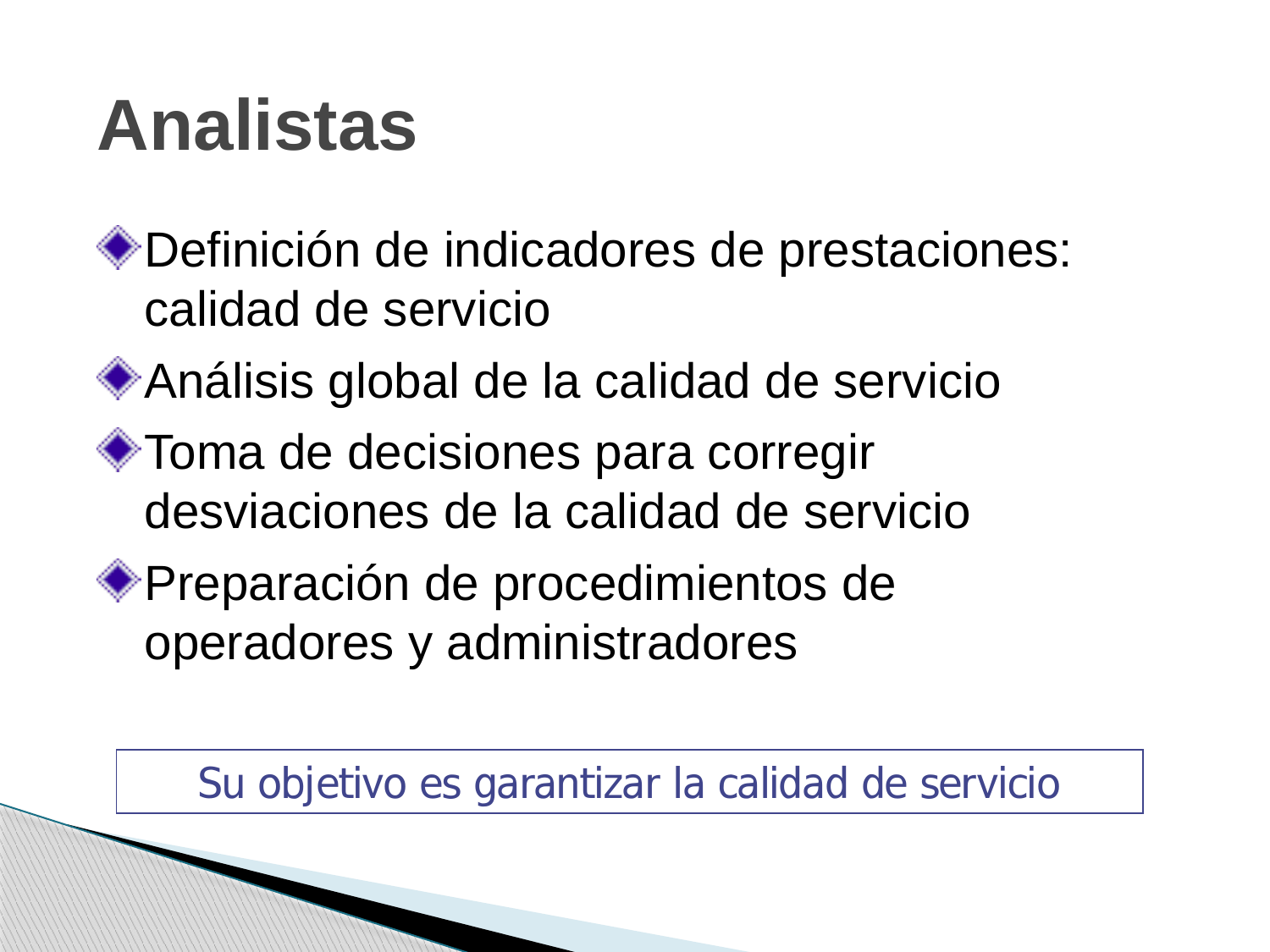

# Analistas
Definición de indicadores de prestaciones: calidad de servicio
Análisis global de la calidad de servicio
Toma de decisiones para corregir desviaciones de la calidad de servicio
Preparación de procedimientos de operadores y administradores
Su objetivo es garantizar la calidad de servicio